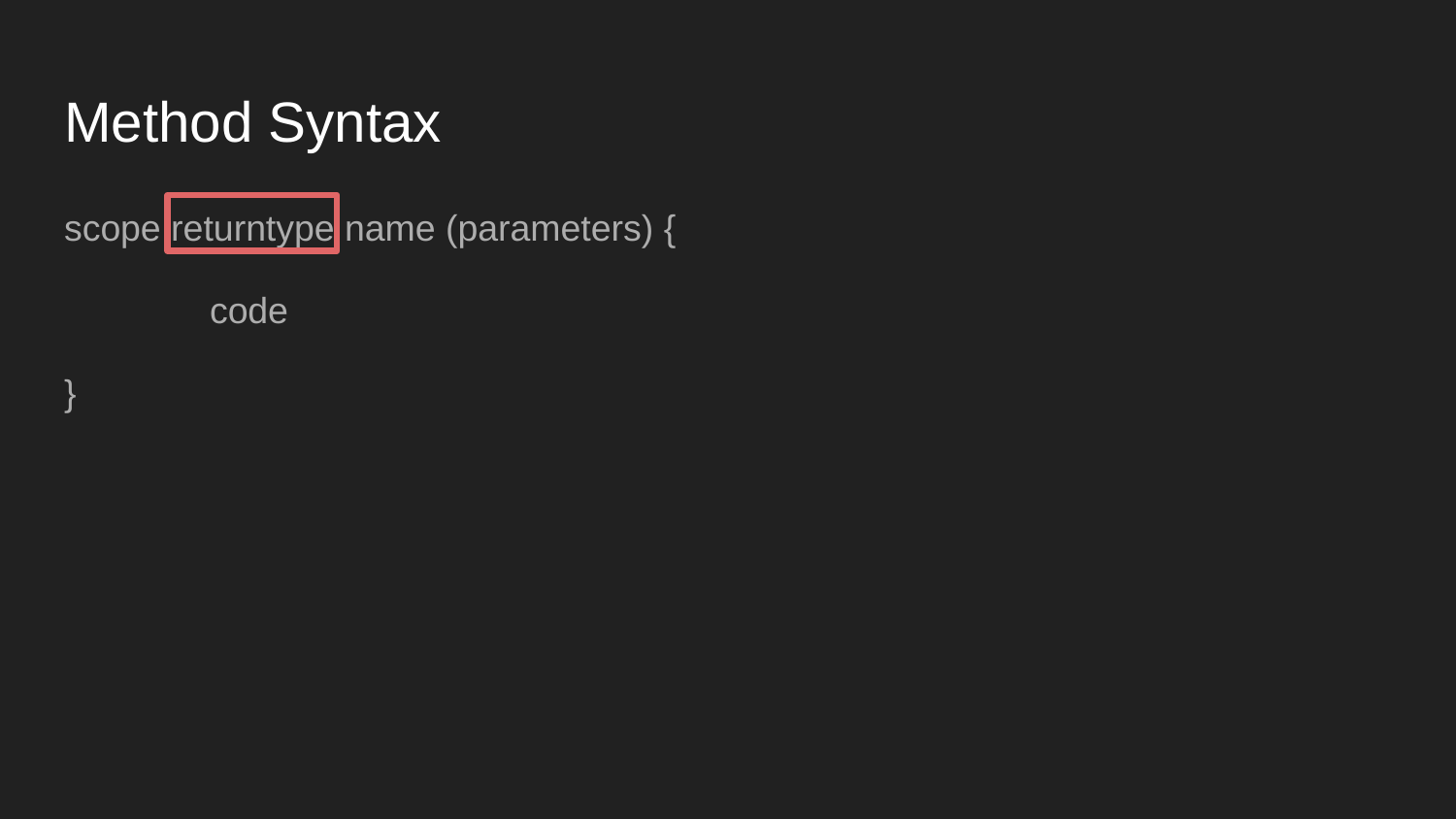

# Method Syntax
scope returntype name (parameters) {
	code
}